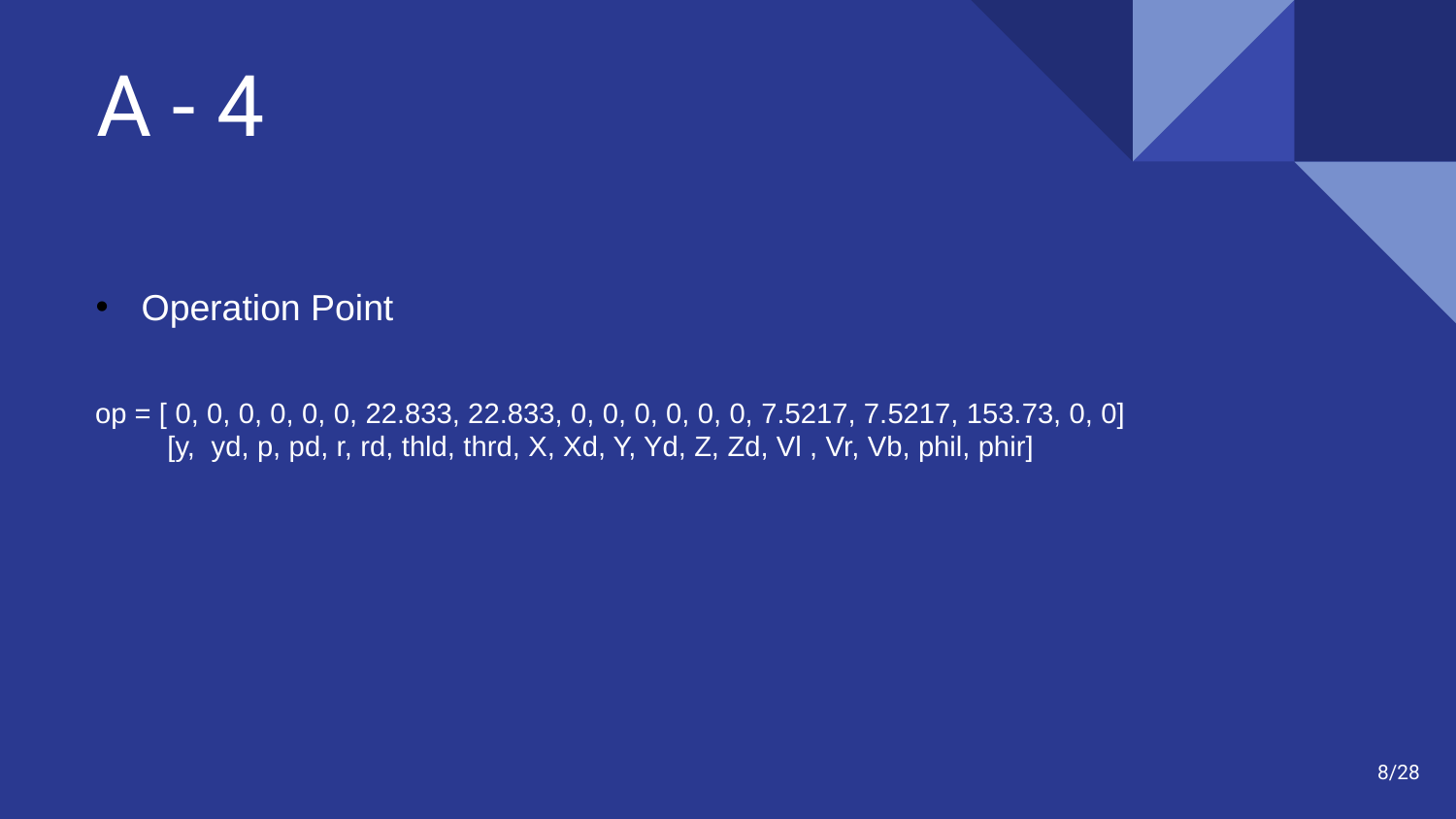

# A - 4
Operation Point
op = [ 0, 0, 0, 0, 0, 0, 22.833, 22.833, 0, 0, 0, 0, 0, 0, 7.5217, 7.5217, 153.73, 0, 0]
         [y,  yd, p, pd, r, rd, thld, thrd, X, Xd, Y, Yd, Z, Zd, Vl , Vr, Vb, phil, phir]

8/28